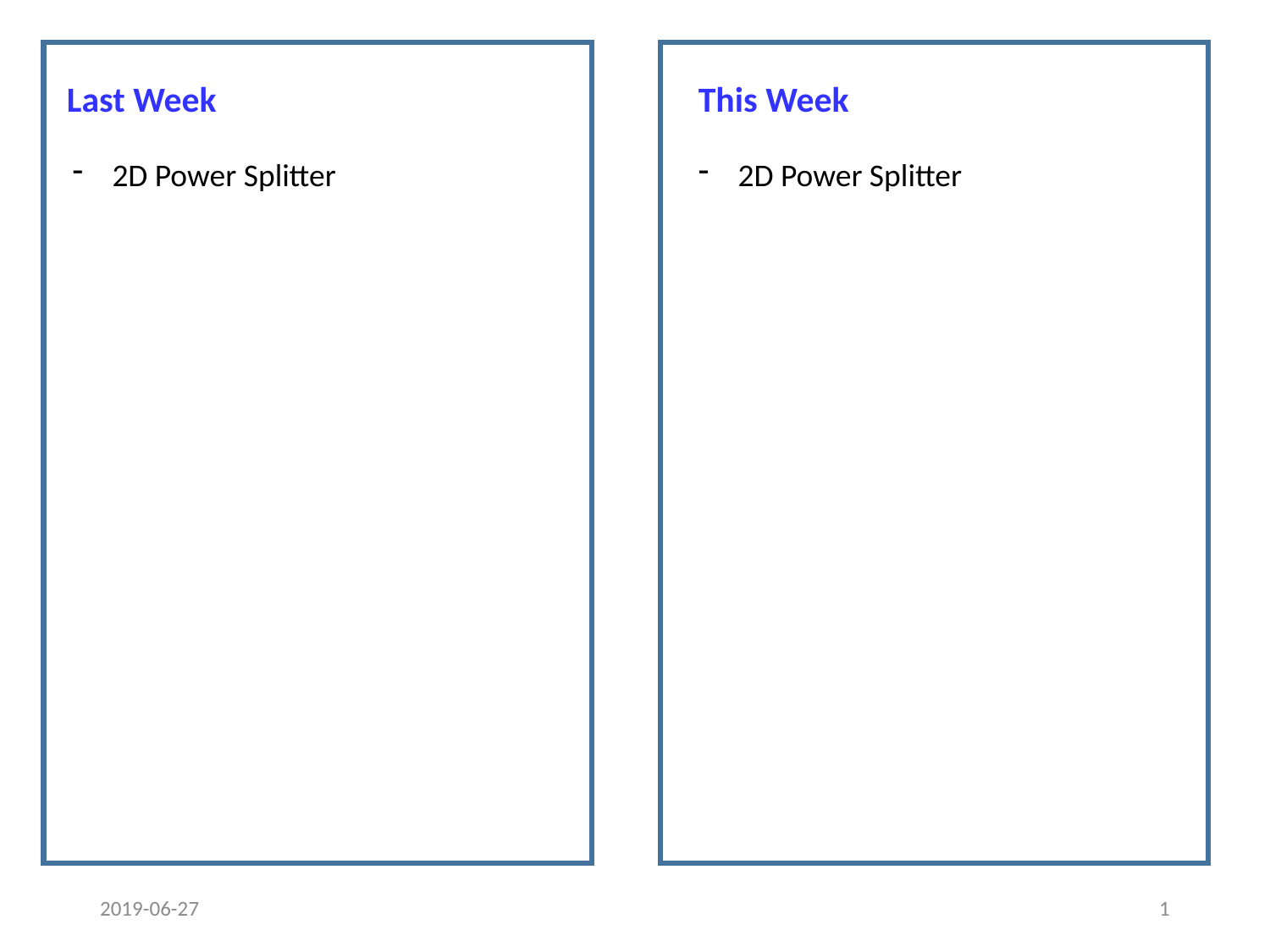

Last Week
This Week
2D Power Splitter
2D Power Splitter
2019-06-27
1